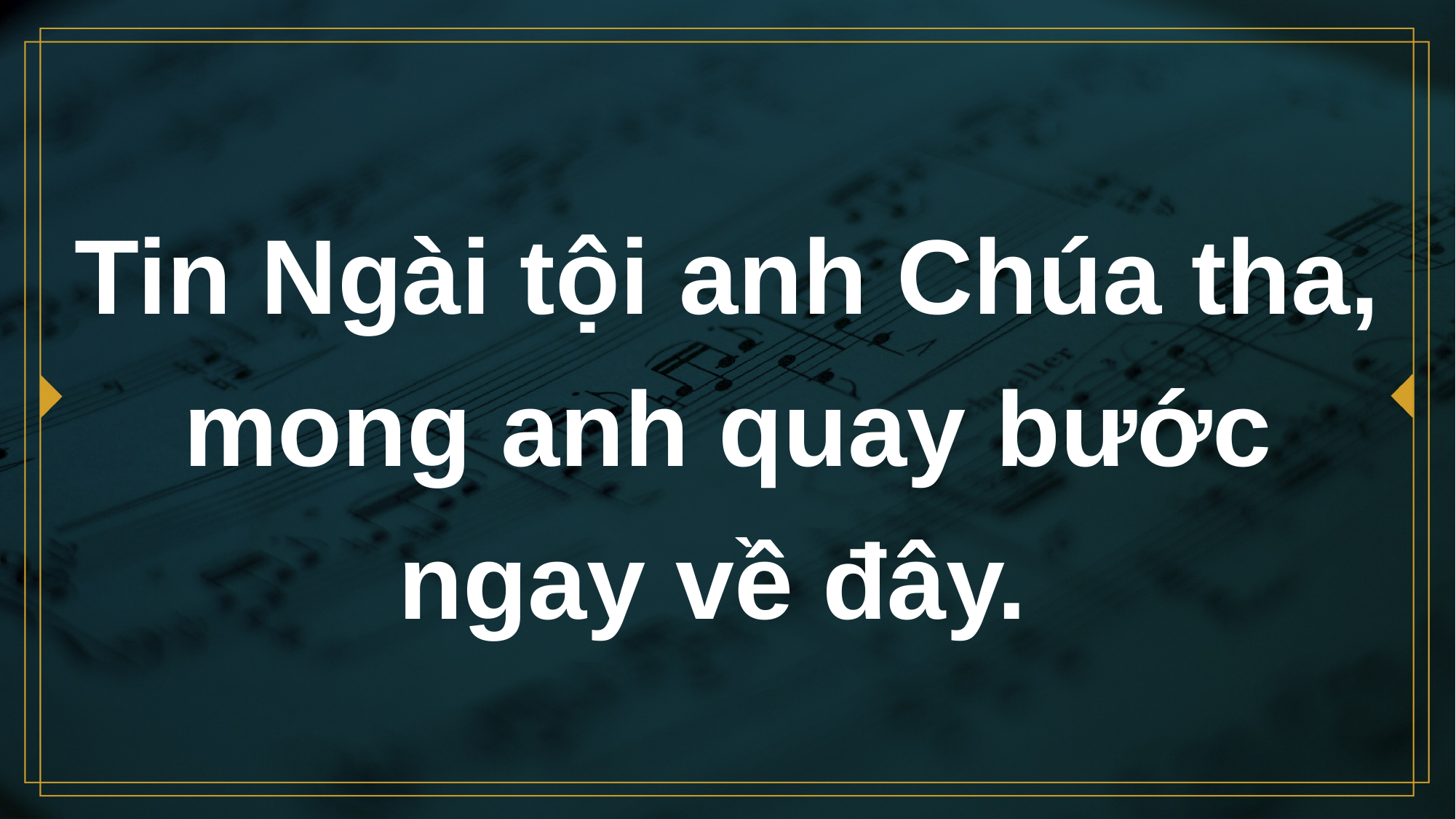

# Tin Ngài tội anh Chúa tha, mong anh quay bước ngay về đây.